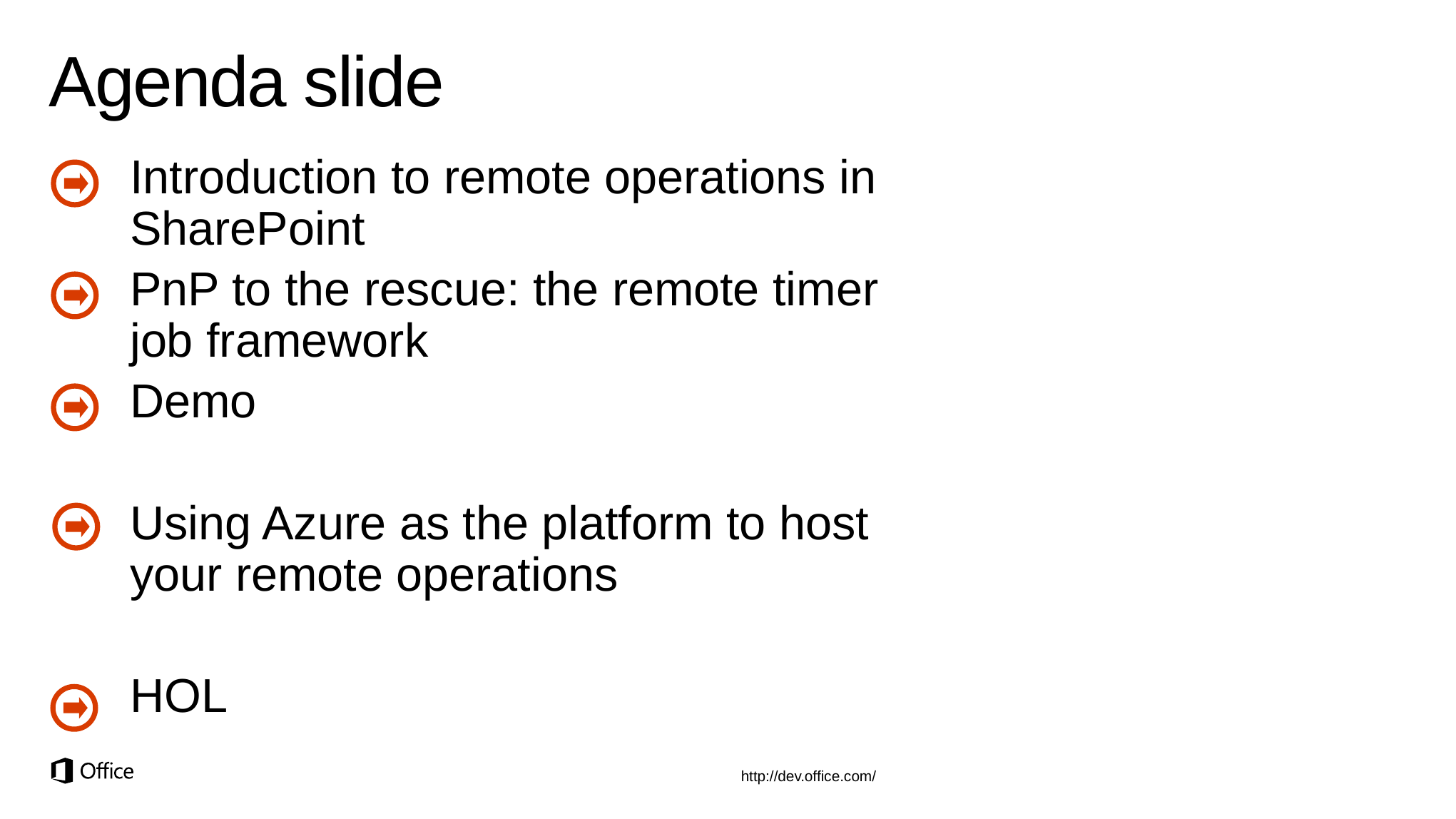

# Agenda slide
Introduction to remote operations in SharePoint
PnP to the rescue: the remote timer job framework
Demo

Using Azure as the platform to host your remote operations

HOL